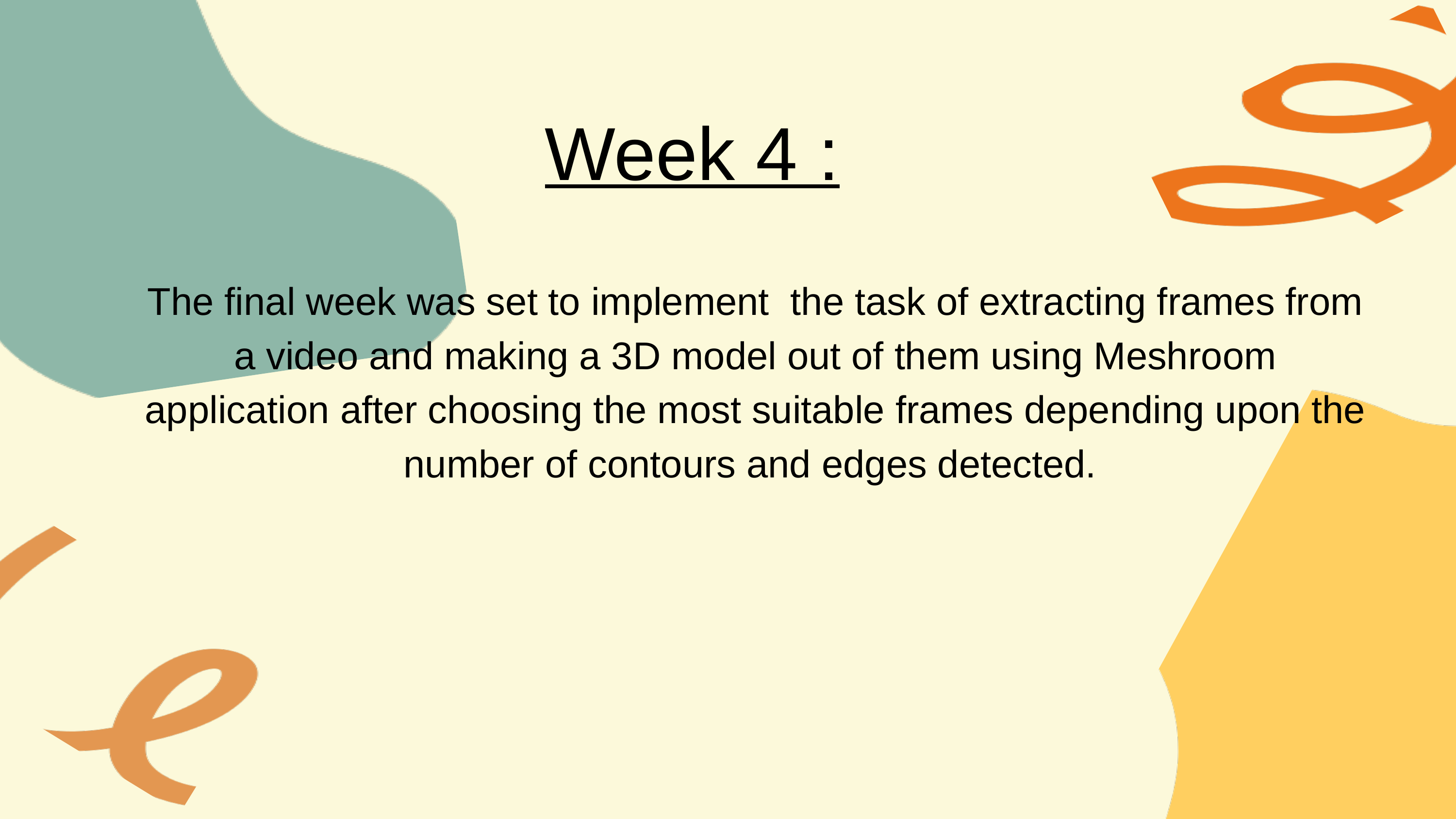

Week 4 :
The final week was set to implement  the task of extracting frames from a video and making a 3D model out of them using Meshroom application after choosing the most suitable frames depending upon the number of contours and edges detected.